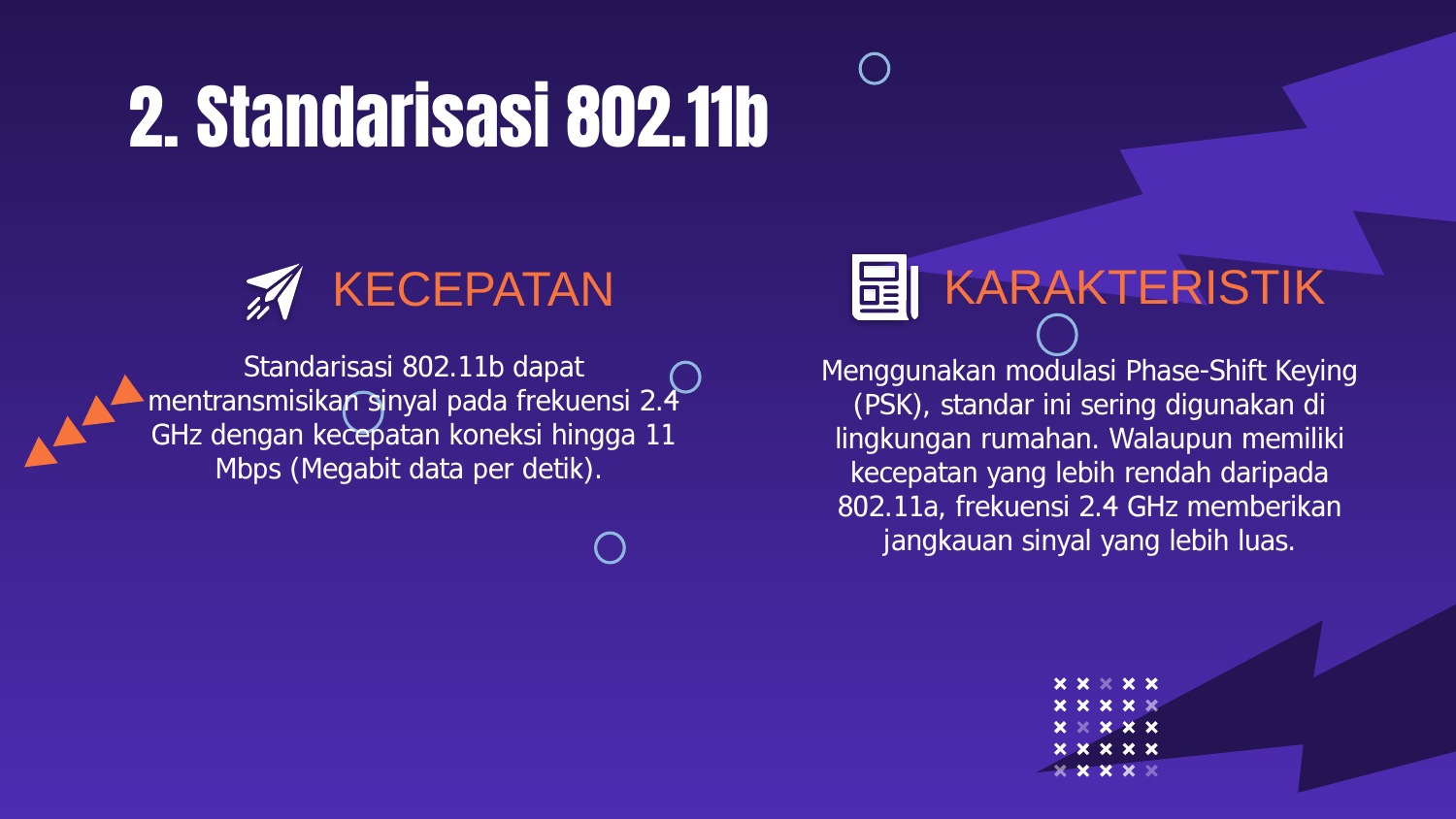

2. Standarisasi 802.11b

KARAKTERISTIK
# KECEPATAN

Standarisasi 802.11b dapat mentransmisikan sinyal pada frekuensi 2.4 GHz dengan kecepatan koneksi hingga 11 Mbps (Megabit data per detik).
Menggunakan modulasi Phase-Shift Keying (PSK), standar ini sering digunakan di lingkungan rumahan. Walaupun memiliki kecepatan yang lebih rendah daripada 802.11a, frekuensi 2.4 GHz memberikan jangkauan sinyal yang lebih luas.